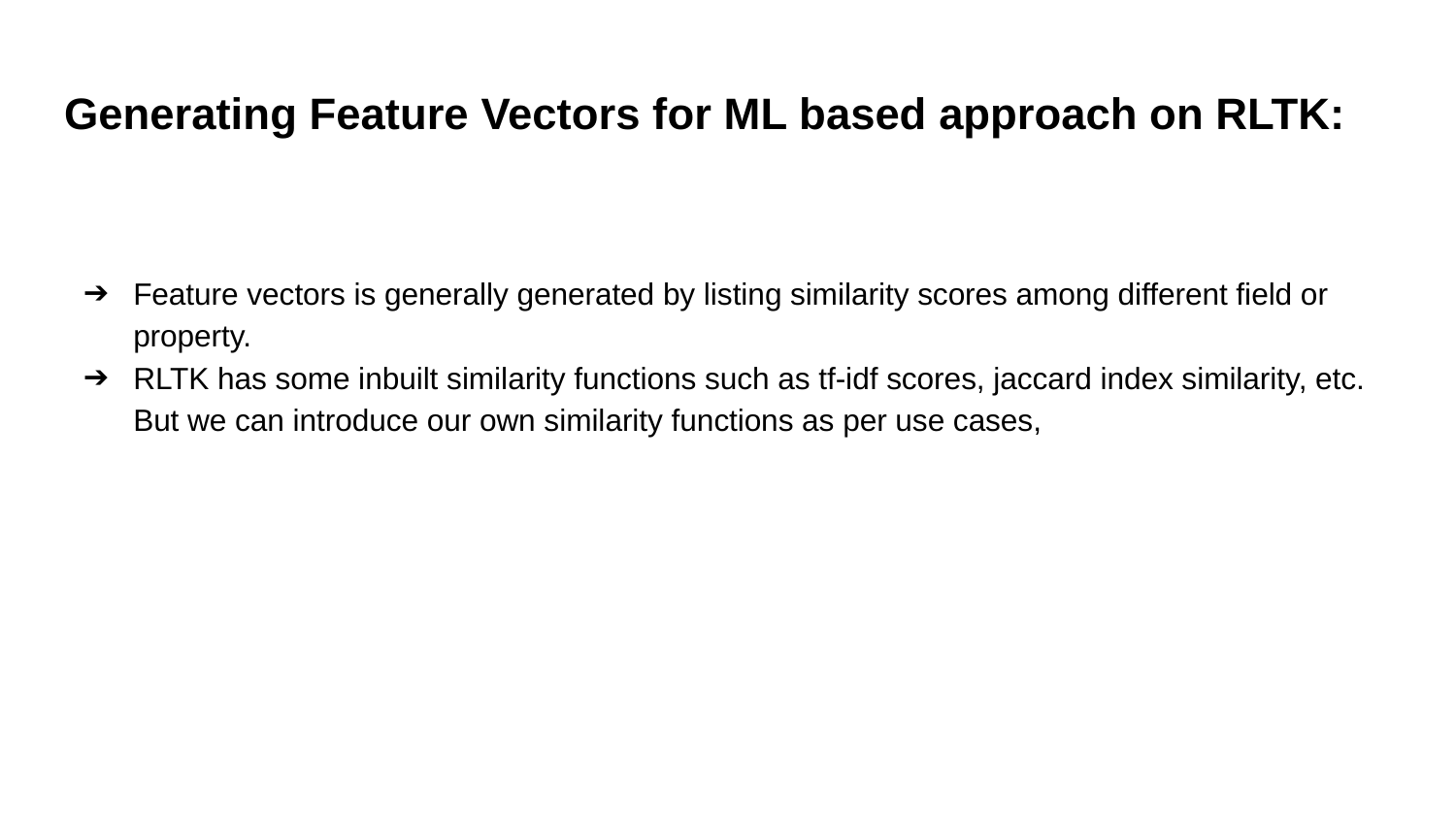

# Generating Feature Vectors for ML based approach on RLTK:
Feature vectors is generally generated by listing similarity scores among different field or property.
RLTK has some inbuilt similarity functions such as tf-idf scores, jaccard index similarity, etc. But we can introduce our own similarity functions as per use cases,